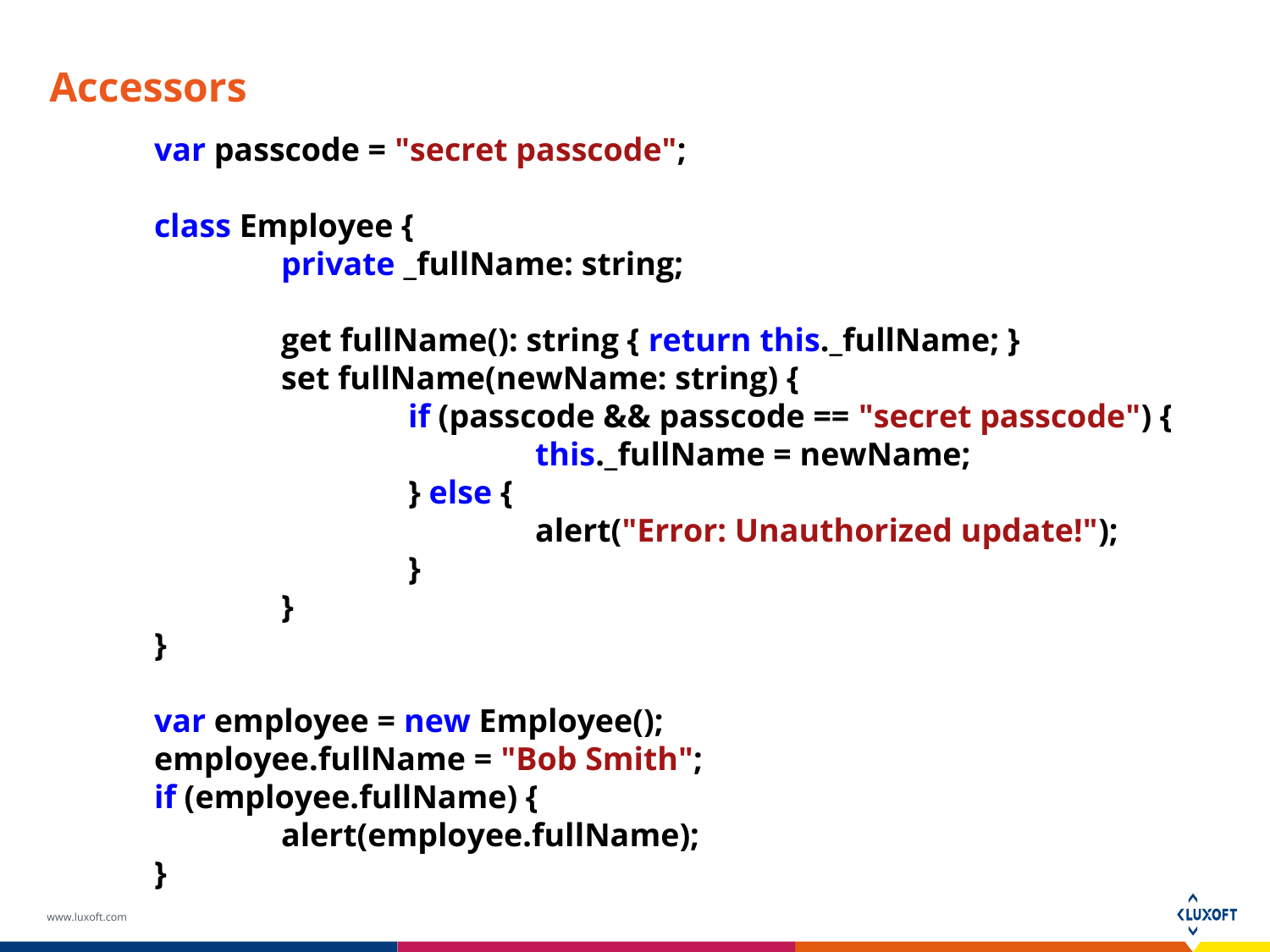

# Accessors
var passcode = "secret passcode";

class Employee {
	private _fullName: string;

	get fullName(): string { return this._fullName; }
	set fullName(newName: string) {
		if (passcode && passcode == "secret passcode") {
			this._fullName = newName;
		} else {
			alert("Error: Unauthorized update!");
		}
	}
}

var employee = new Employee();
employee.fullName = "Bob Smith";
if (employee.fullName) {
	alert(employee.fullName);
}